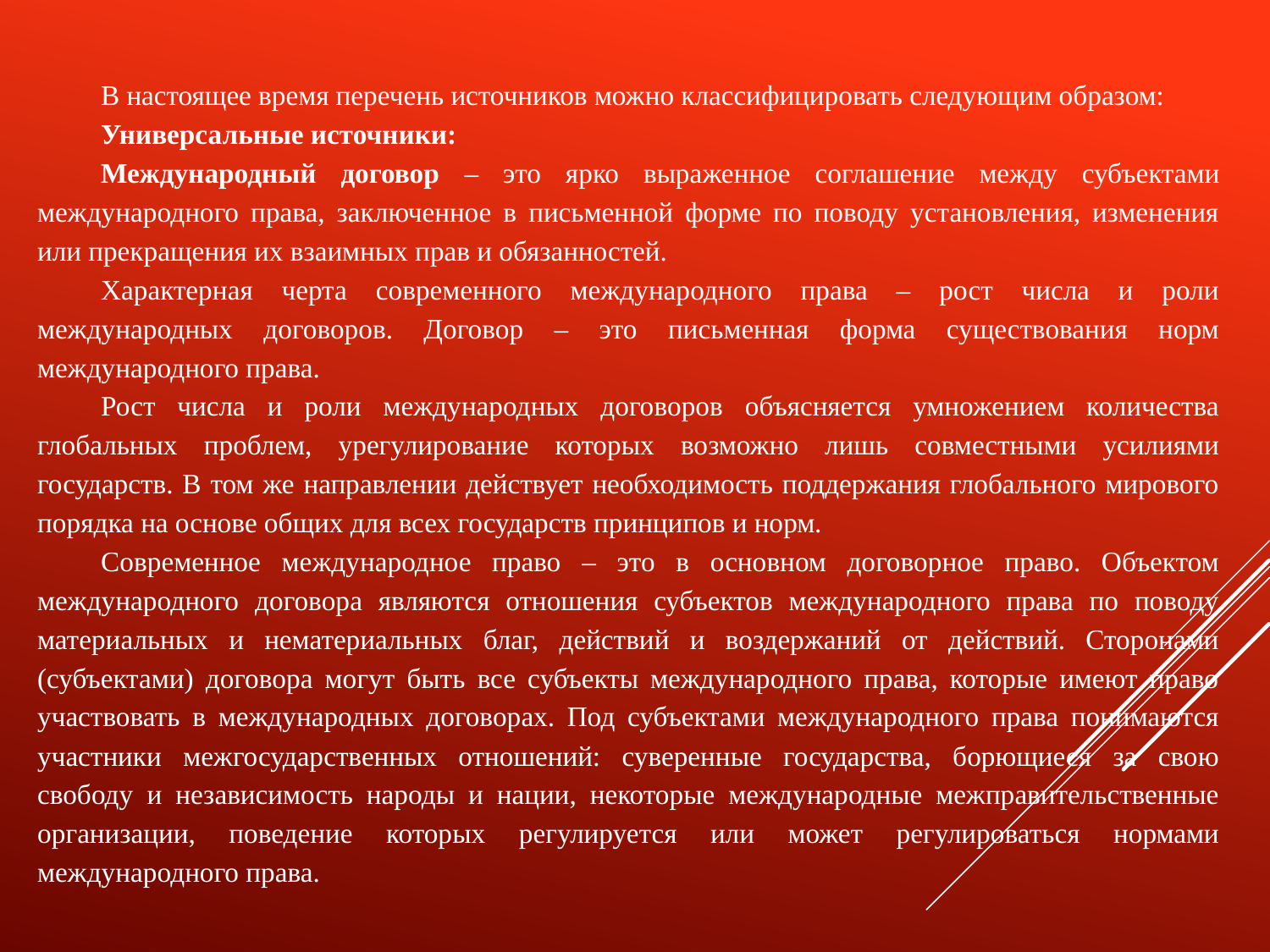

В настоящее время перечень источников можно классифицировать следующим образом:
Универсальные источники:
Международный договор – это ярко выраженное соглашение между субъектами международного права, заключенное в письменной форме по поводу установления, изменения или прекращения их взаимных прав и обязанностей.
Характерная черта современного международного права – рост числа и роли международных договоров. Договор – это письменная форма существования норм международного права.
Рост числа и роли международных договоров объясняется умножением количества глобальных проблем, урегулирование которых возможно лишь совместными усилиями государств. В том же направлении действует необходимость поддержания глобального мирового порядка на основе общих для всех государств принципов и норм.
Современное международное право – это в основном договорное право. Объектом международного договора являются отношения субъектов международного права по поводу материальных и нематериальных благ, действий и воздержаний от действий. Сторонами (субъектами) договора могут быть все субъекты международного права, которые имеют право участвовать в международных договорах. Под субъектами международного права понимаются участники межгосударственных отношений: суверенные государства, борющиеся за свою свободу и независимость народы и нации, некоторые международные межправительственные организации, поведение которых регулируется или может регулироваться нормами международного права.